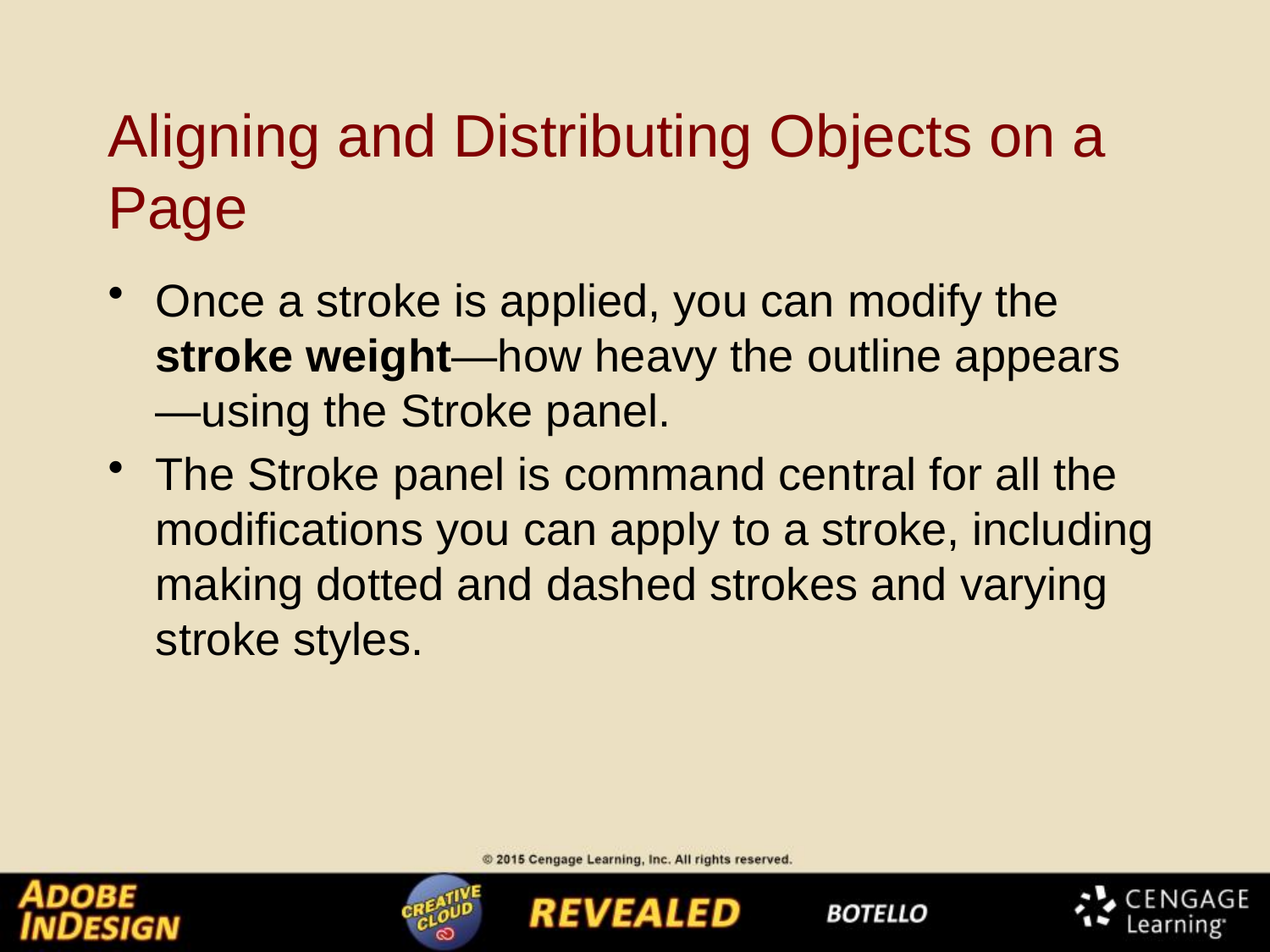

# Aligning and Distributing Objects on a Page
Once a stroke is applied, you can modify the stroke weight—how heavy the outline appears—using the Stroke panel.
The Stroke panel is command central for all the modifications you can apply to a stroke, including making dotted and dashed strokes and varying stroke styles.